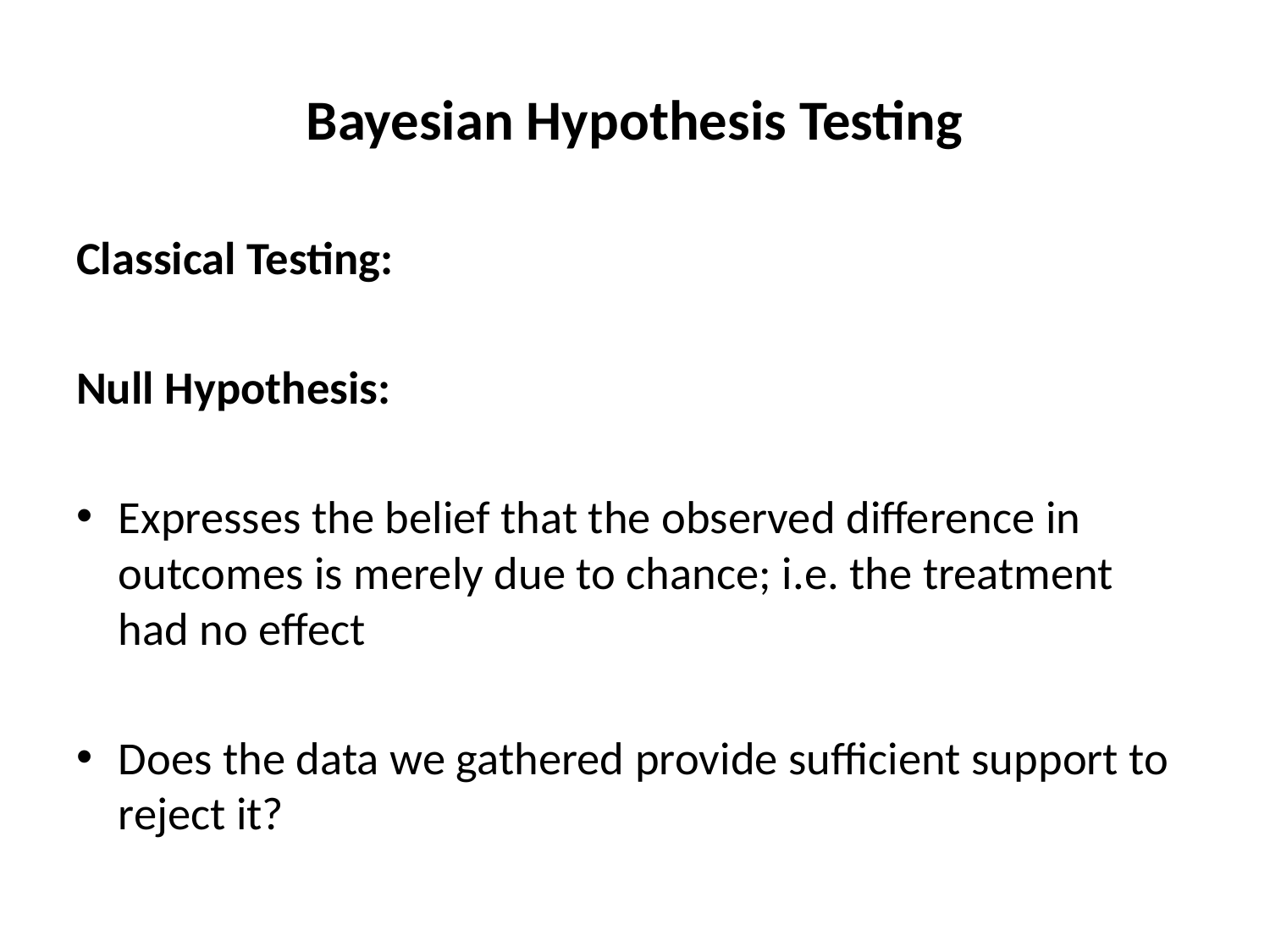

# Bayesian Hypothesis Testing
Classical Testing:

Null Hypothesis:

Expresses the belief that the observed difference in outcomes is merely due to chance; i.e. the treatment had no effect

Does the data we gathered provide sufficient support to reject it?